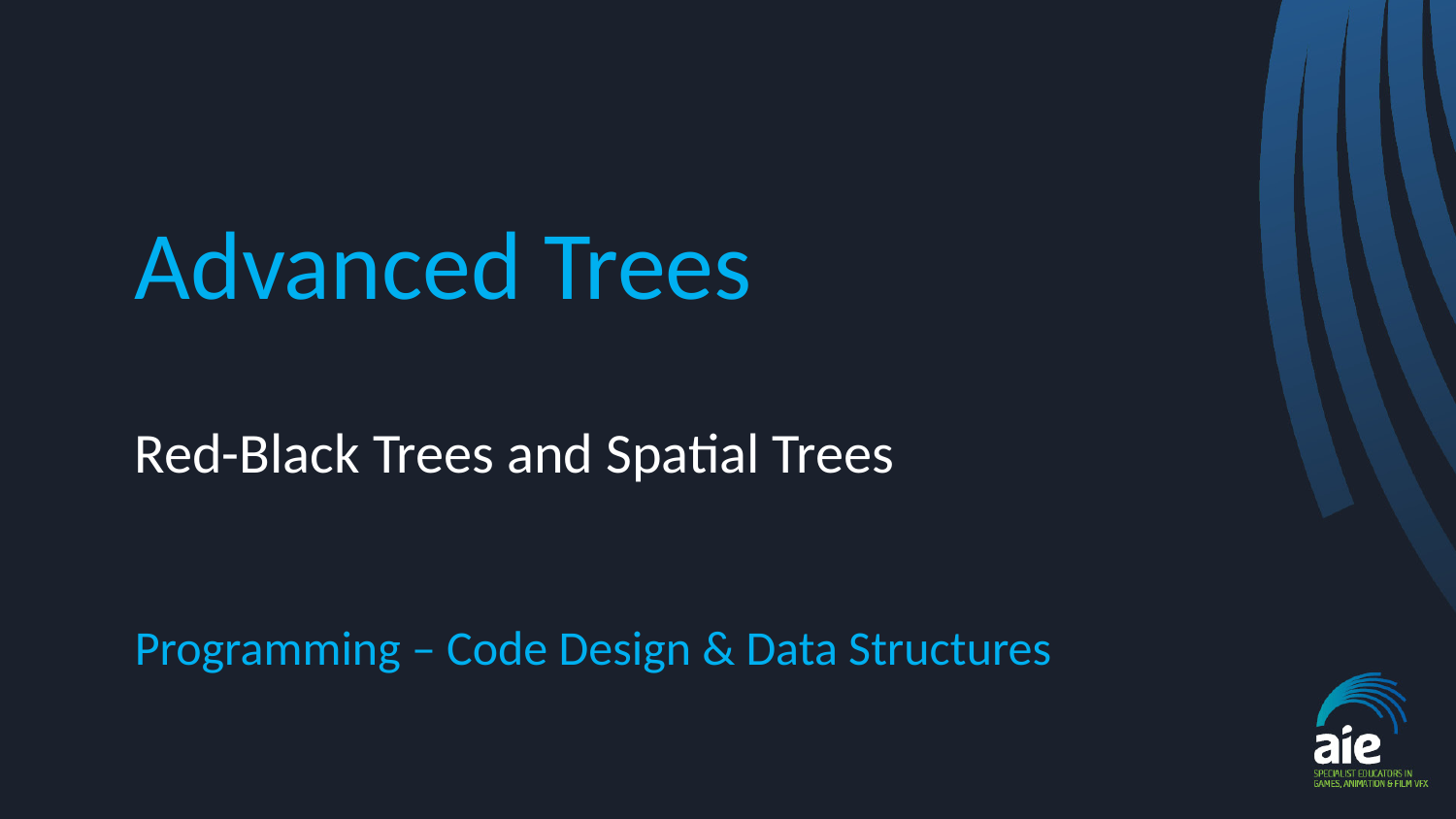

# Advanced Trees
Red-Black Trees and Spatial Trees

Programming – Code Design & Data Structures